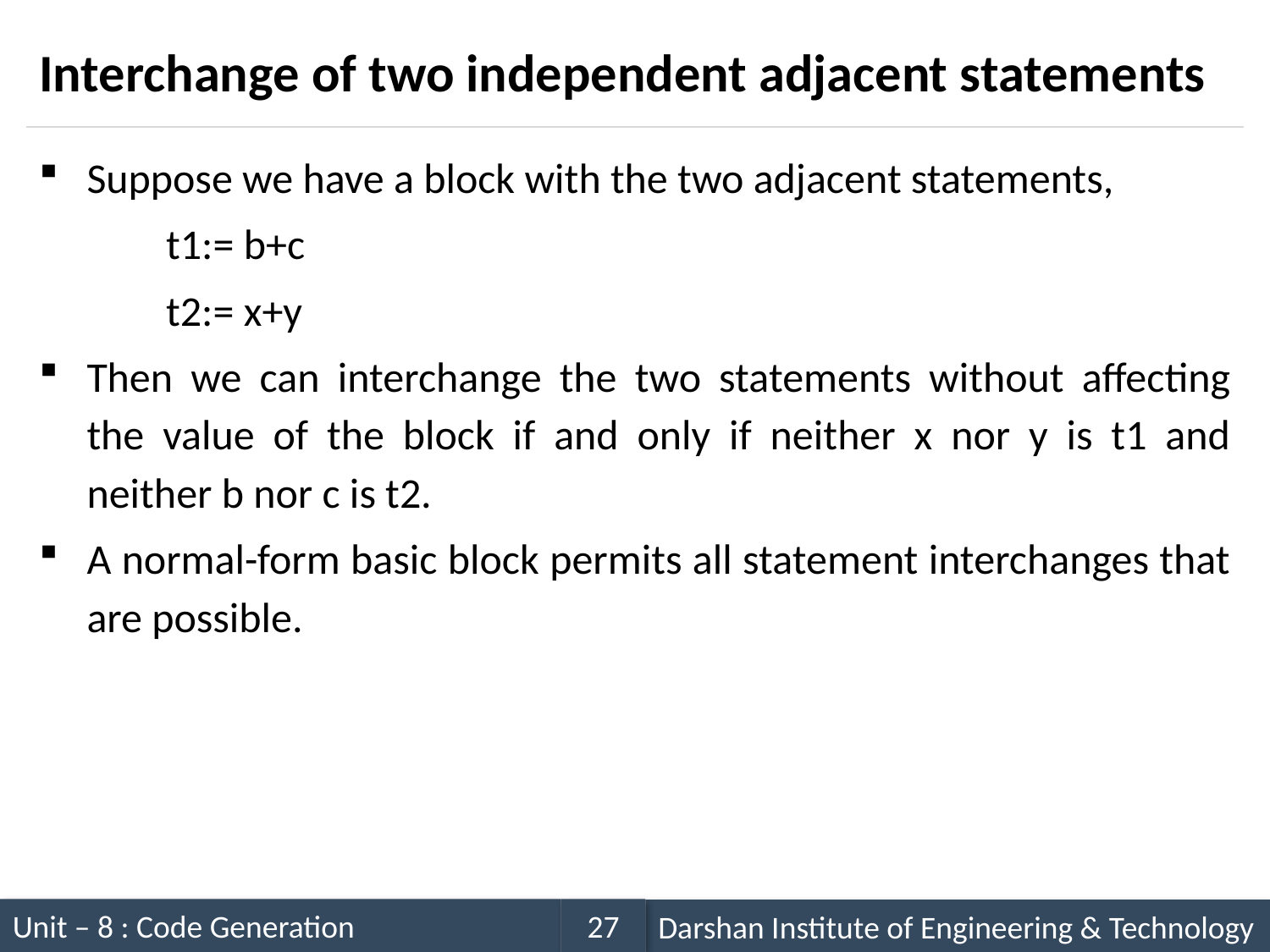

# Interchange of two independent adjacent statements
Suppose we have a block with the two adjacent statements,
	t1:= b+c
	t2:= x+y
Then we can interchange the two statements without affecting the value of the block if and only if neither x nor y is t1 and neither b nor c is t2.
A normal-form basic block permits all statement interchanges that are possible.